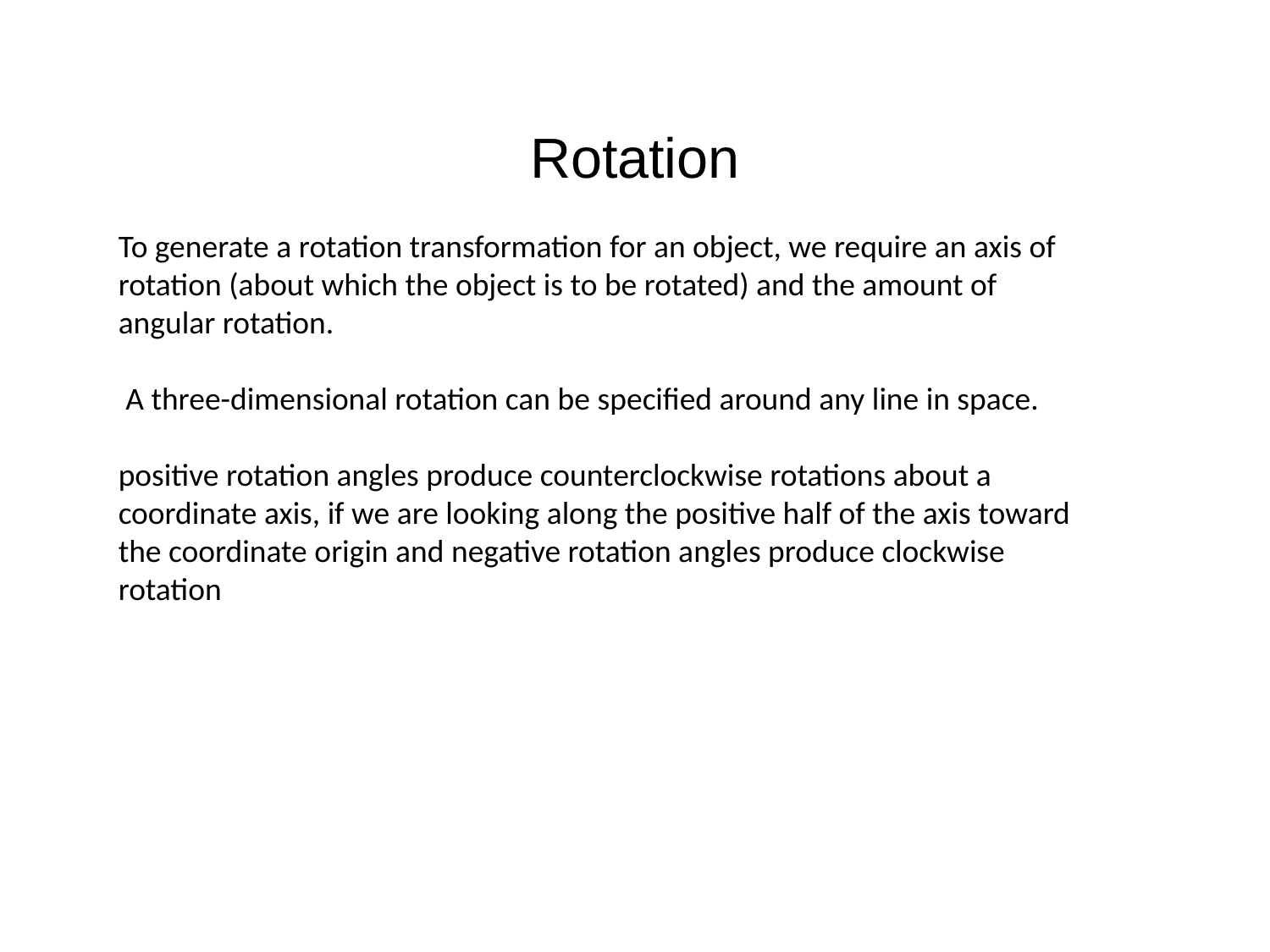

# Rotation
To generate a rotation transformation for an object, we require an axis of rotation (about which the object is to be rotated) and the amount of angular rotation.

 A three-dimensional rotation can be specified around any line in space.

positive rotation angles produce counterclockwise rotations about a coordinate axis, if we are looking along the positive half of the axis toward the coordinate origin and negative rotation angles produce clockwise rotation